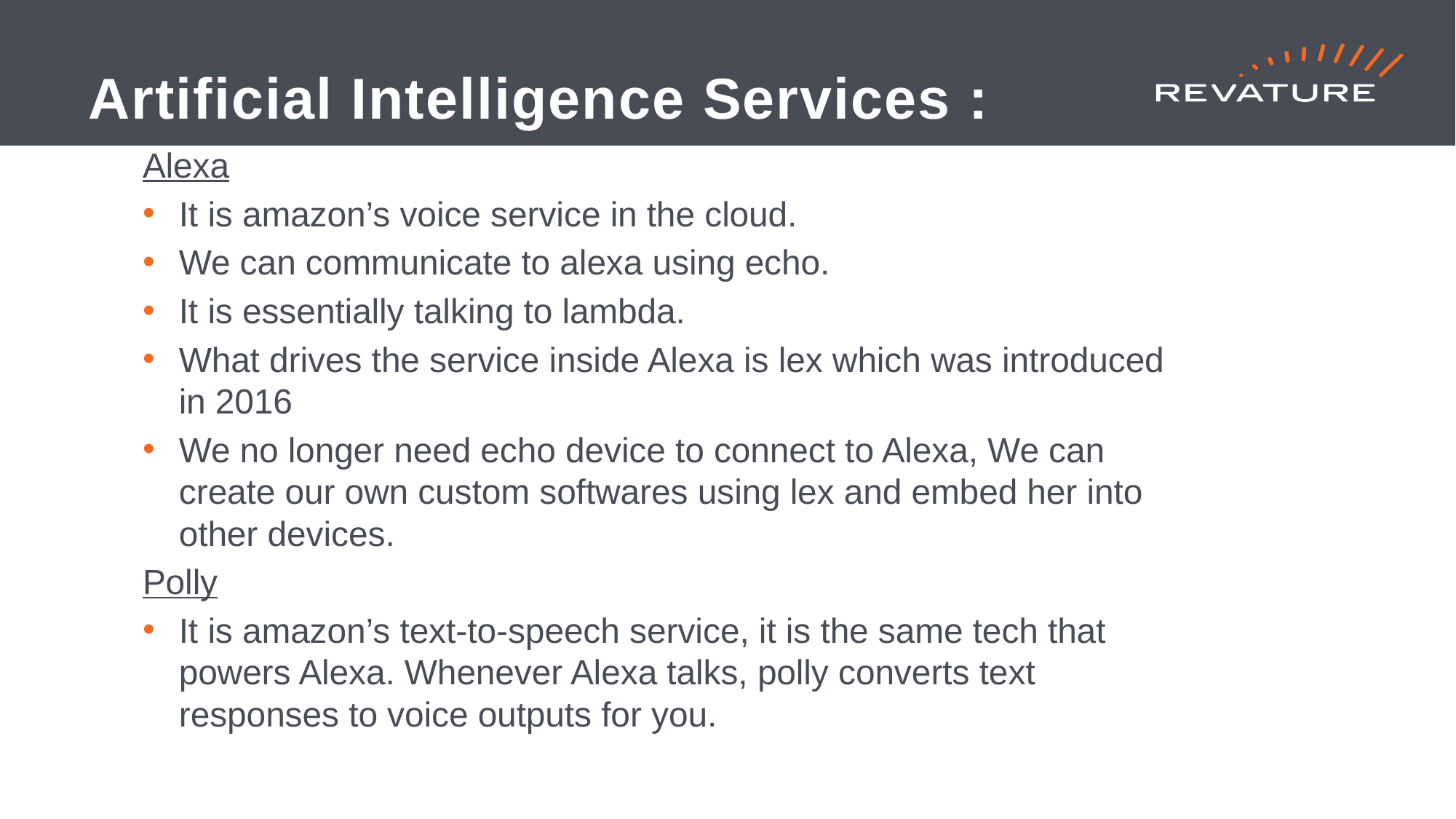

# Artificial Intelligence Services :
Alexa
It is amazon’s voice service in the cloud.
We can communicate to alexa using echo.
It is essentially talking to lambda.
What drives the service inside Alexa is lex which was introduced in 2016
We no longer need echo device to connect to Alexa, We can create our own custom softwares using lex and embed her into other devices.
Polly
It is amazon’s text-to-speech service, it is the same tech that powers Alexa. Whenever Alexa talks, polly converts text responses to voice outputs for you.